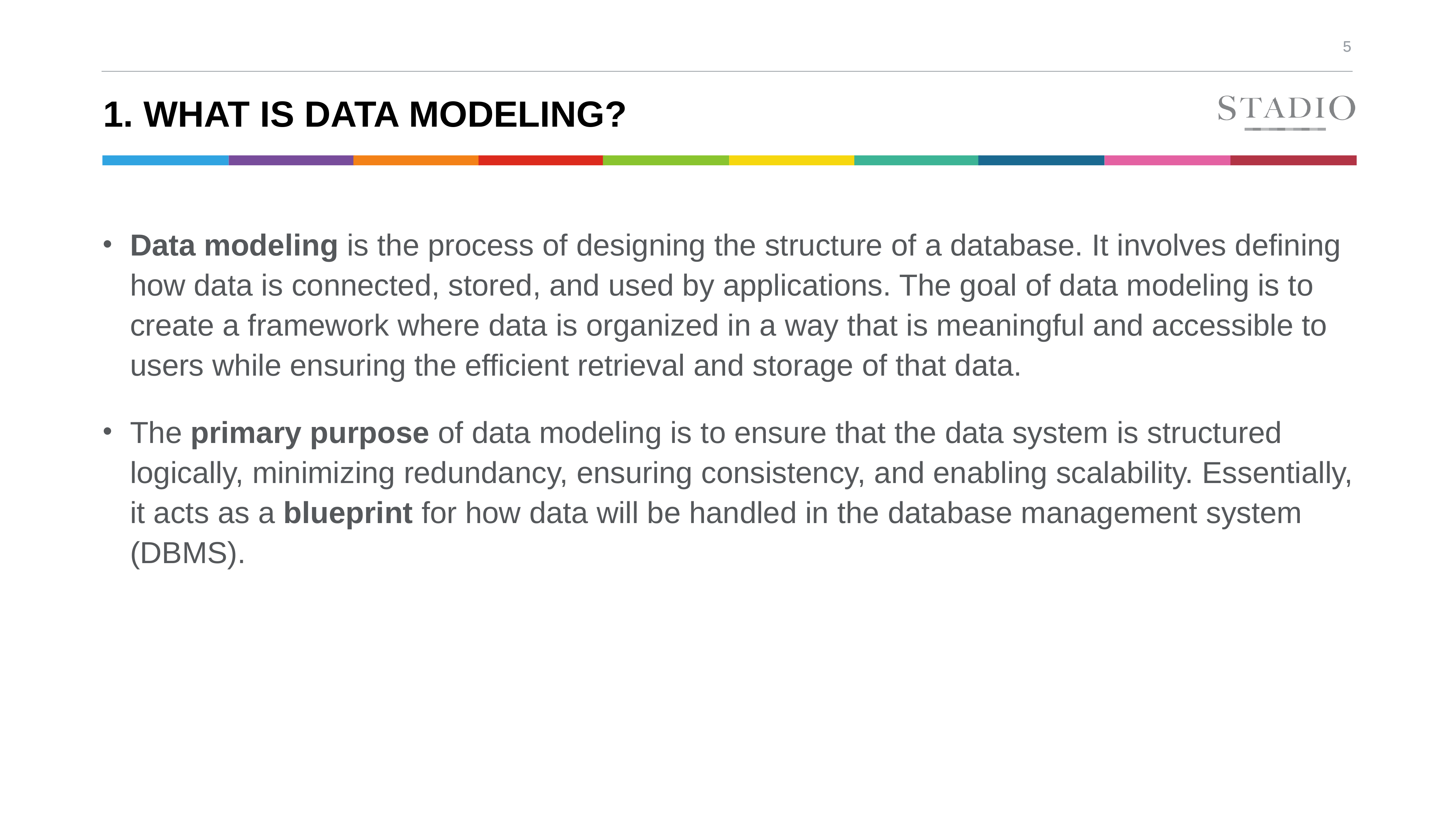

# 1. What is Data Modeling?
Data modeling is the process of designing the structure of a database. It involves defining how data is connected, stored, and used by applications. The goal of data modeling is to create a framework where data is organized in a way that is meaningful and accessible to users while ensuring the efficient retrieval and storage of that data.
The primary purpose of data modeling is to ensure that the data system is structured logically, minimizing redundancy, ensuring consistency, and enabling scalability. Essentially, it acts as a blueprint for how data will be handled in the database management system (DBMS).